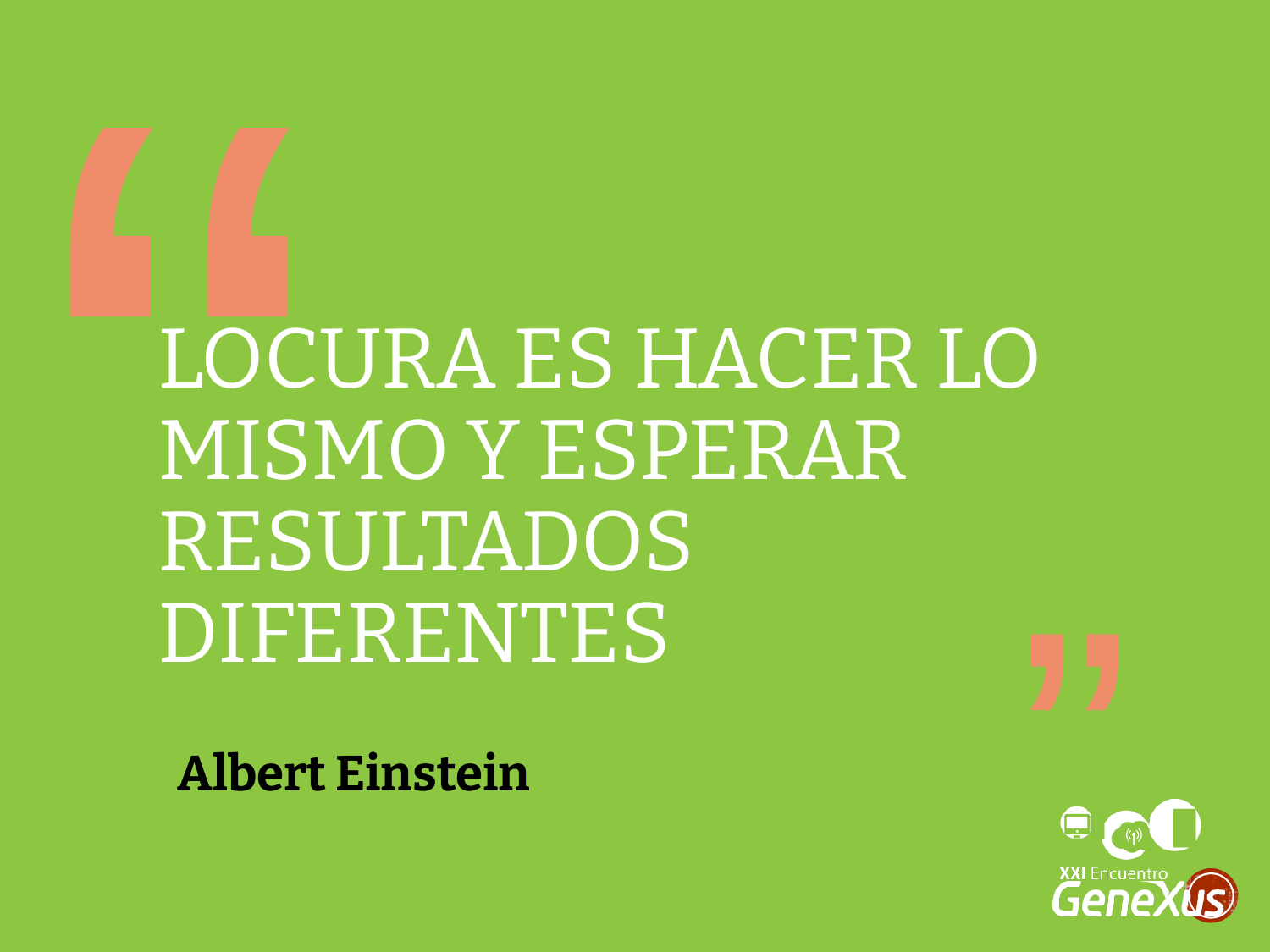

“
# Locura es hacer lo mismo y esperar resultados diferentes
”
Albert Einstein